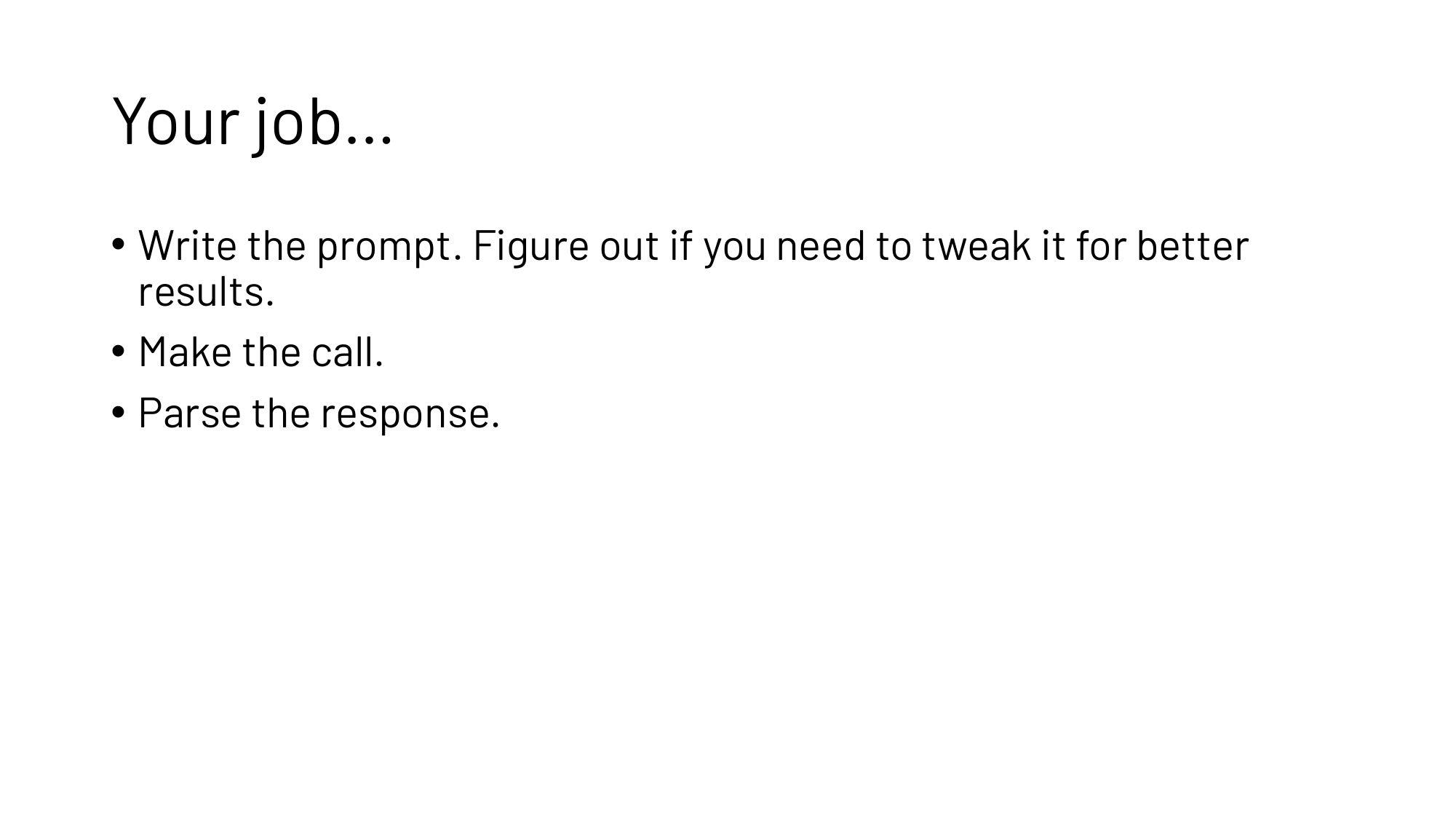

# Your job…
Write the prompt. Figure out if you need to tweak it for better results.
Make the call.
Parse the response.